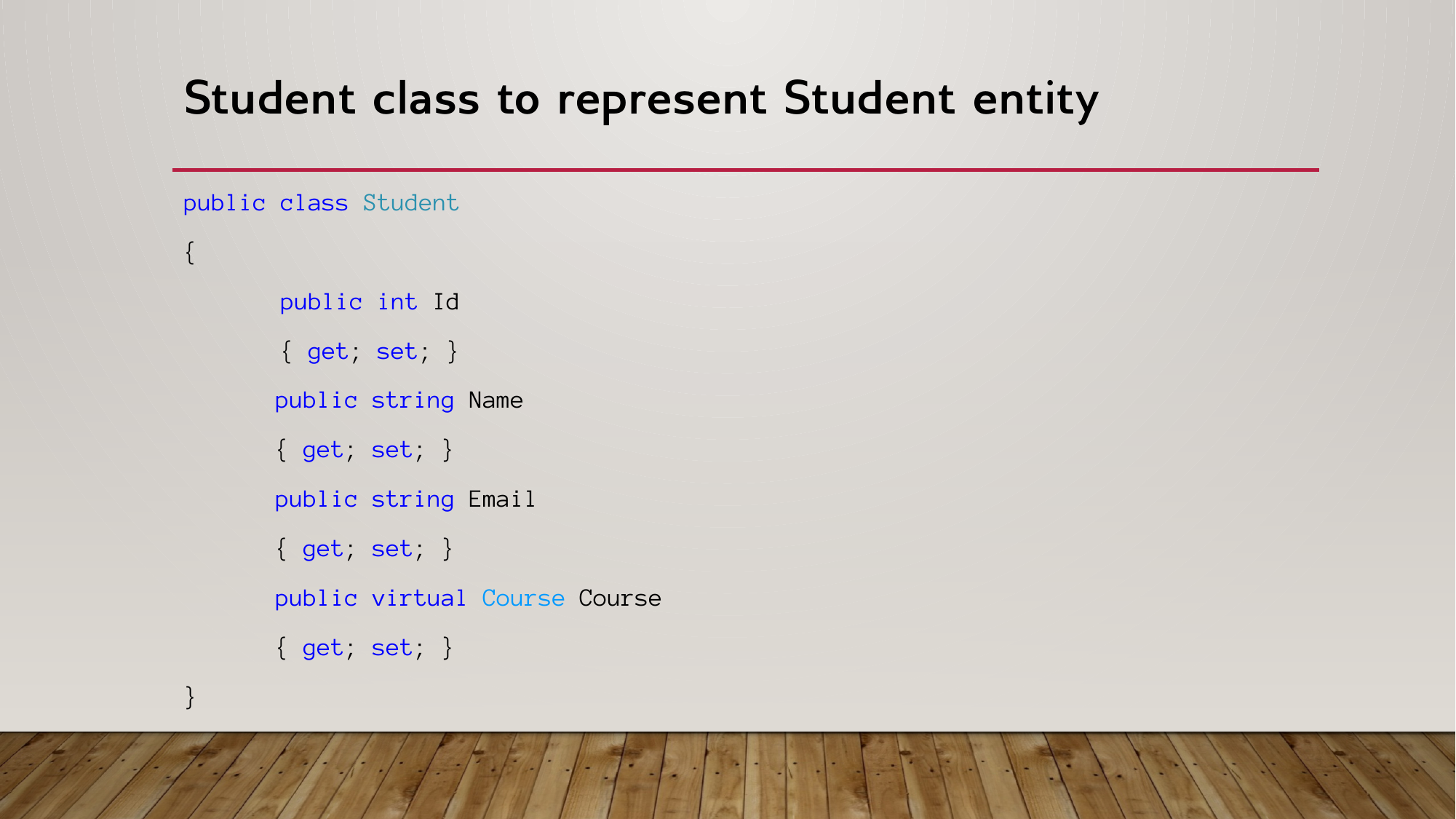

# Student class to represent Student entity
public class Student
{
       public int Id
       { get; set; }
	public string Name
	{ get; set; }
	public string Email
	{ get; set; }
	public virtual Course Course
 	{ get; set; }
}